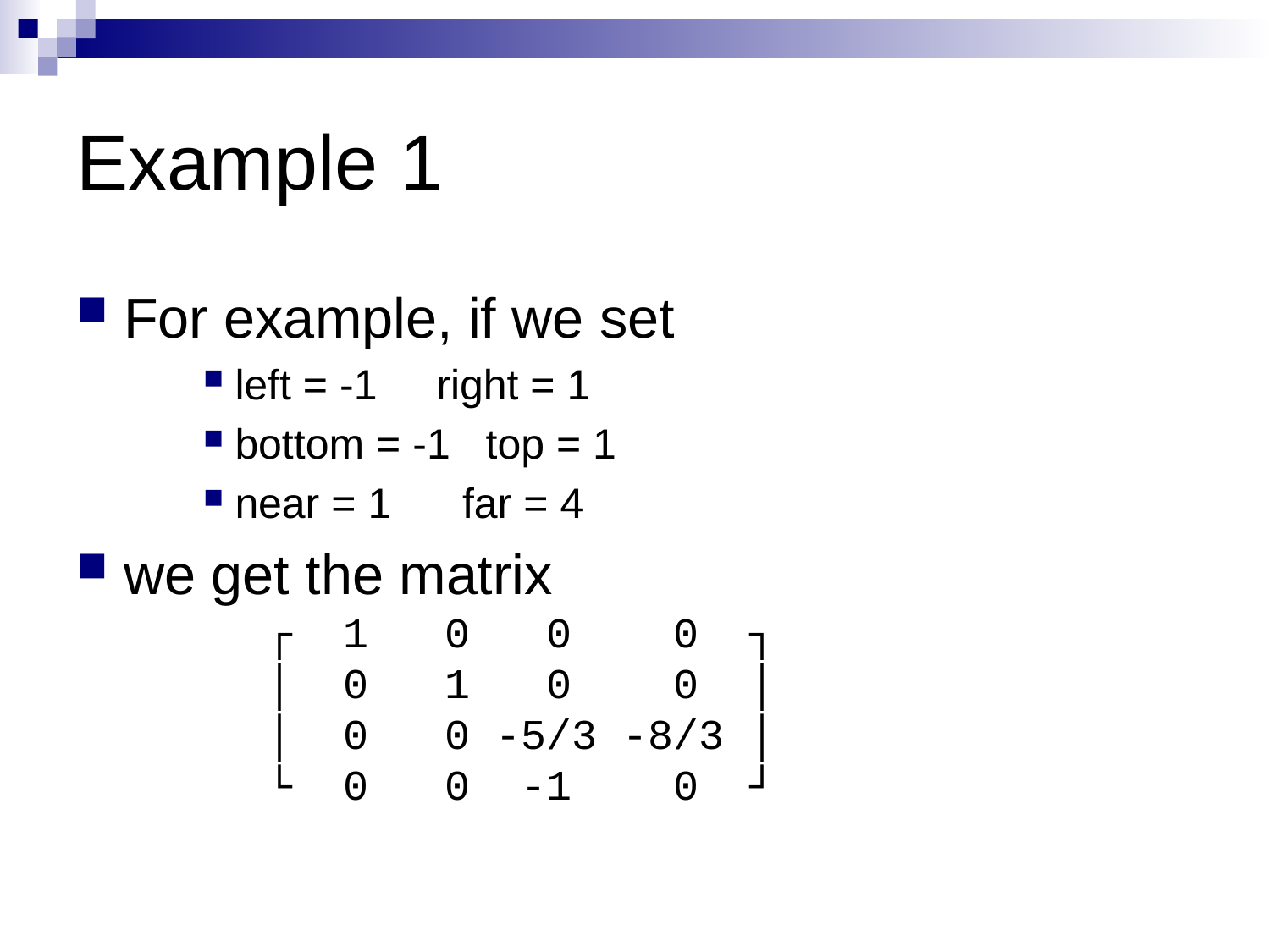

# Example 1
For example, if we set
left = -1     right = 1
bottom = -1   top = 1
near = 1      far = 4
we get the matrix
┌  1   0   0    0  ┐
│  0   1   0    0  │
│  0   0 -5/3 -8/3 │
└  0   0  -1    0  ┘